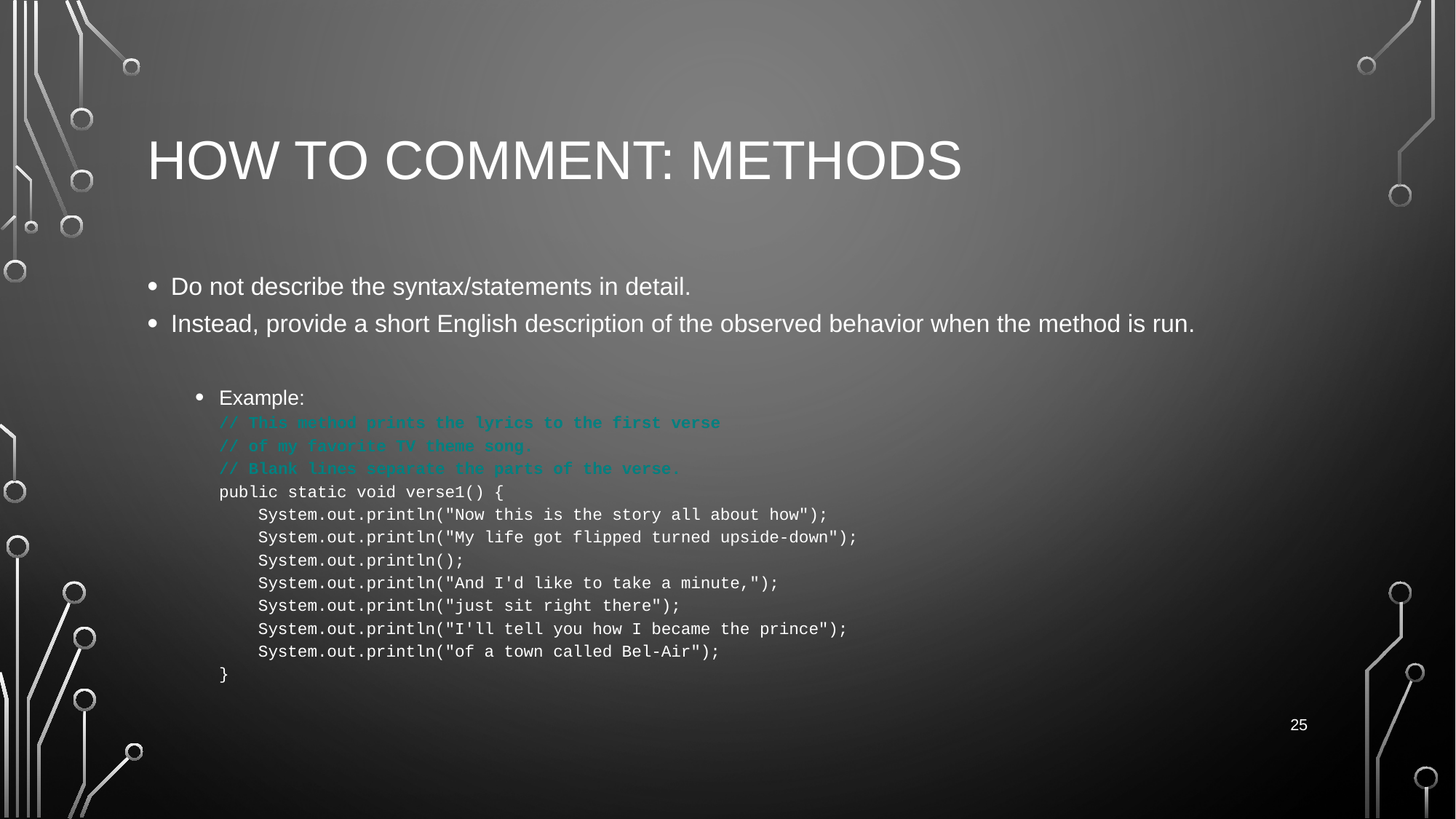

# How to comment: methods
Do not describe the syntax/statements in detail.
Instead, provide a short English description of the observed behavior when the method is run.

Example:
	// This method prints the lyrics to the first verse
	// of my favorite TV theme song.
	// Blank lines separate the parts of the verse.
	public static void verse1() {
	    System.out.println("Now this is the story all about how");
	    System.out.println("My life got flipped turned upside-down");
	    System.out.println();
	    System.out.println("And I'd like to take a minute,");
	    System.out.println("just sit right there");
	    System.out.println("I'll tell you how I became the prince");
	    System.out.println("of a town called Bel-Air");
	}

25